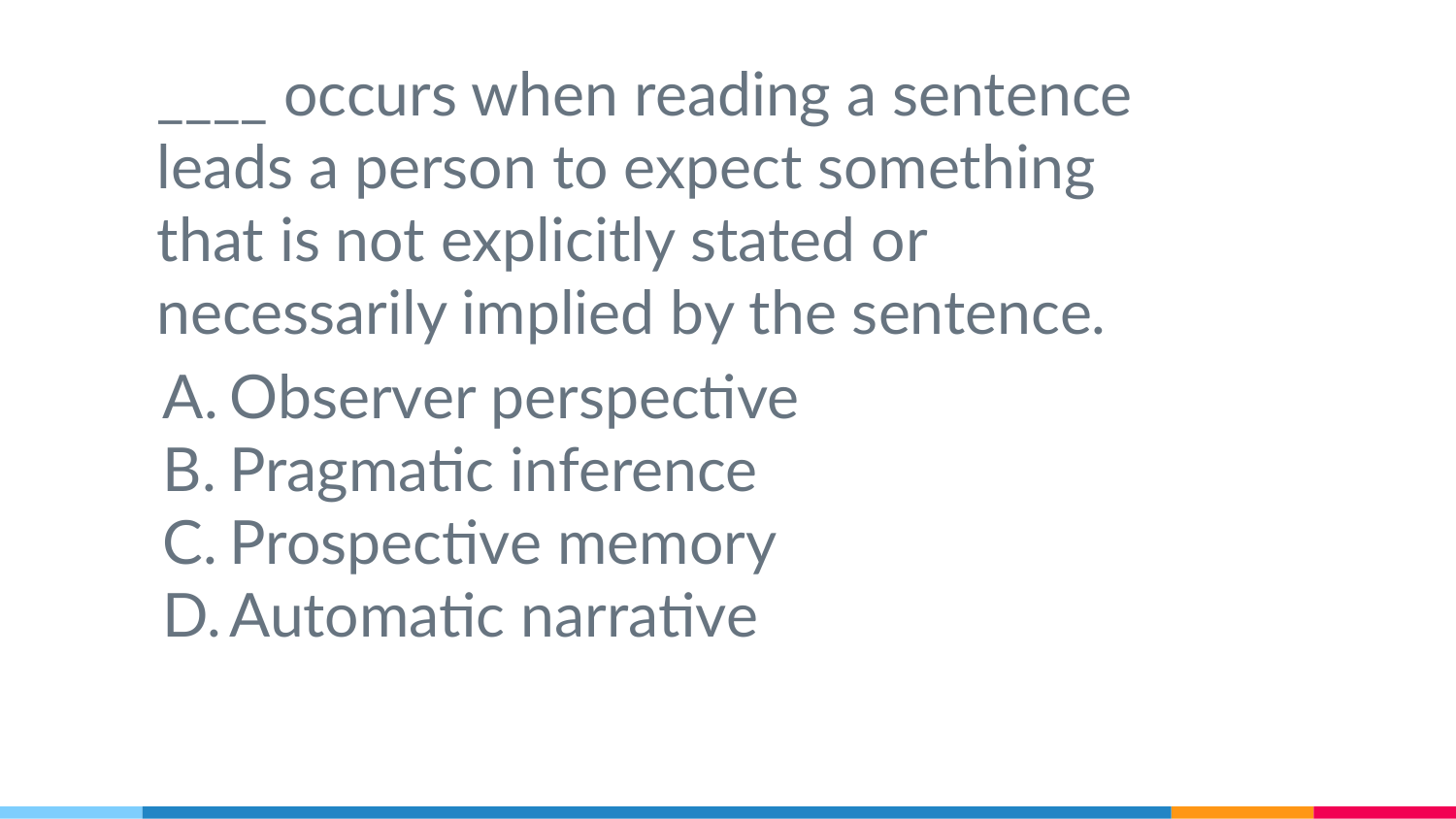

____ occurs when reading a sentence leads a person to expect something that is not explicitly stated or necessarily implied by the sentence.
Observer perspective
Pragmatic inference
Prospective memory
Automatic narrative